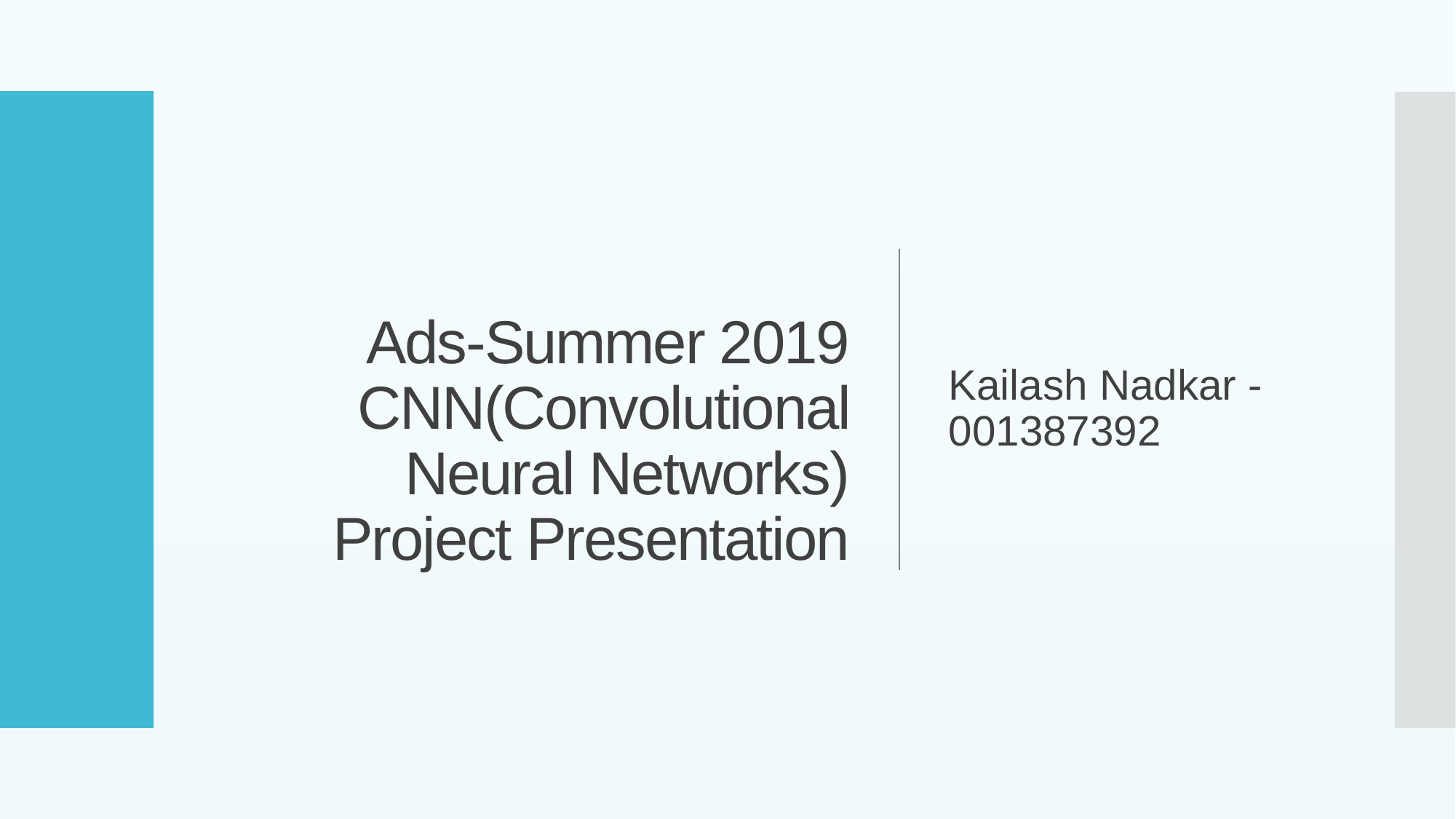

# Ads-Summer 2019 CNN(Convolutional Neural Networks) Project Presentation
Kailash Nadkar - 001387392